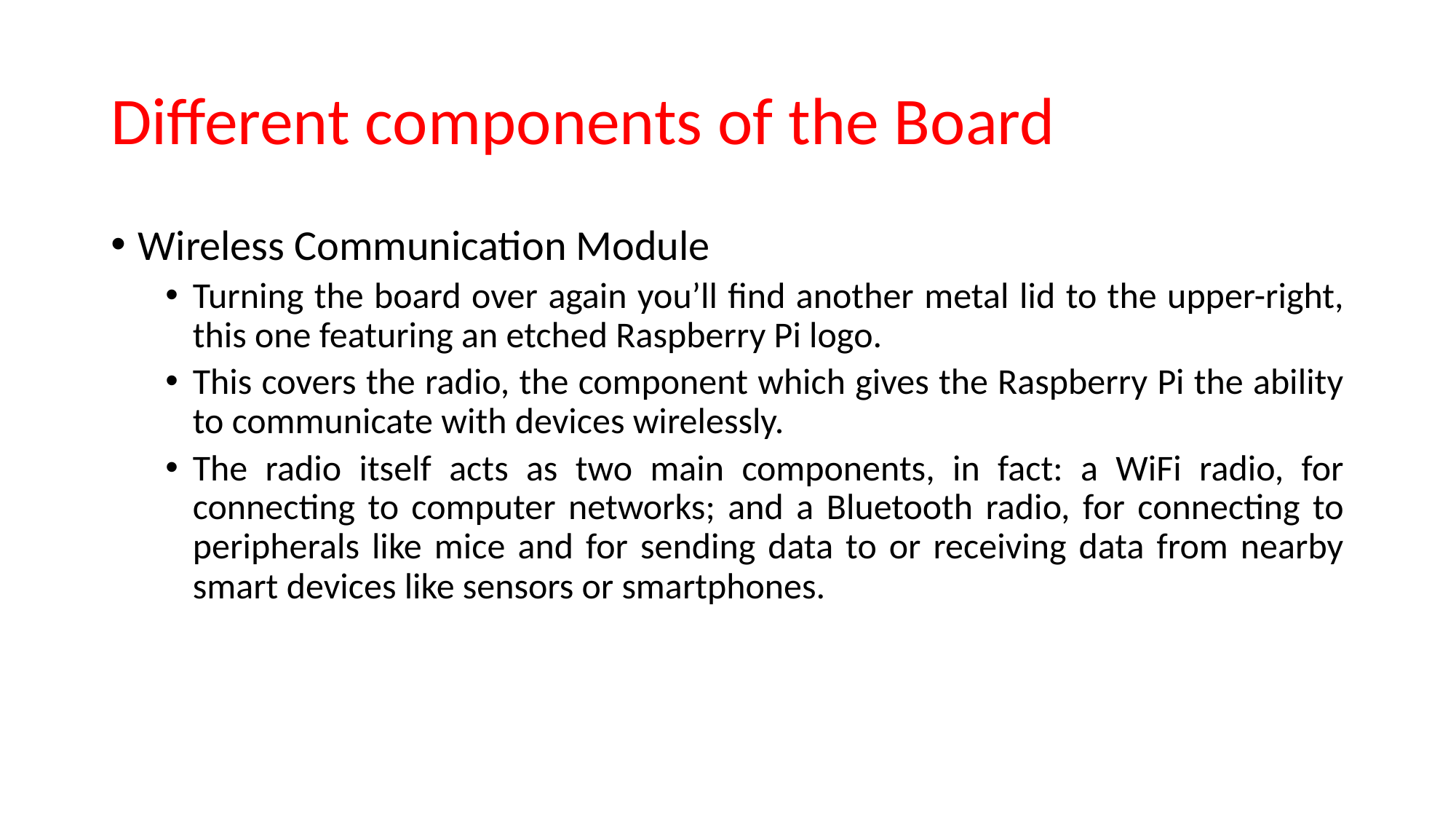

# Different components of the Board
Wireless Communication Module
Turning the board over again you’ll find another metal lid to the upper-right, this one featuring an etched Raspberry Pi logo.
This covers the radio, the component which gives the Raspberry Pi the ability to communicate with devices wirelessly.
The radio itself acts as two main components, in fact: a WiFi radio, for connecting to computer networks; and a Bluetooth radio, for connecting to peripherals like mice and for sending data to or receiving data from nearby smart devices like sensors or smartphones.